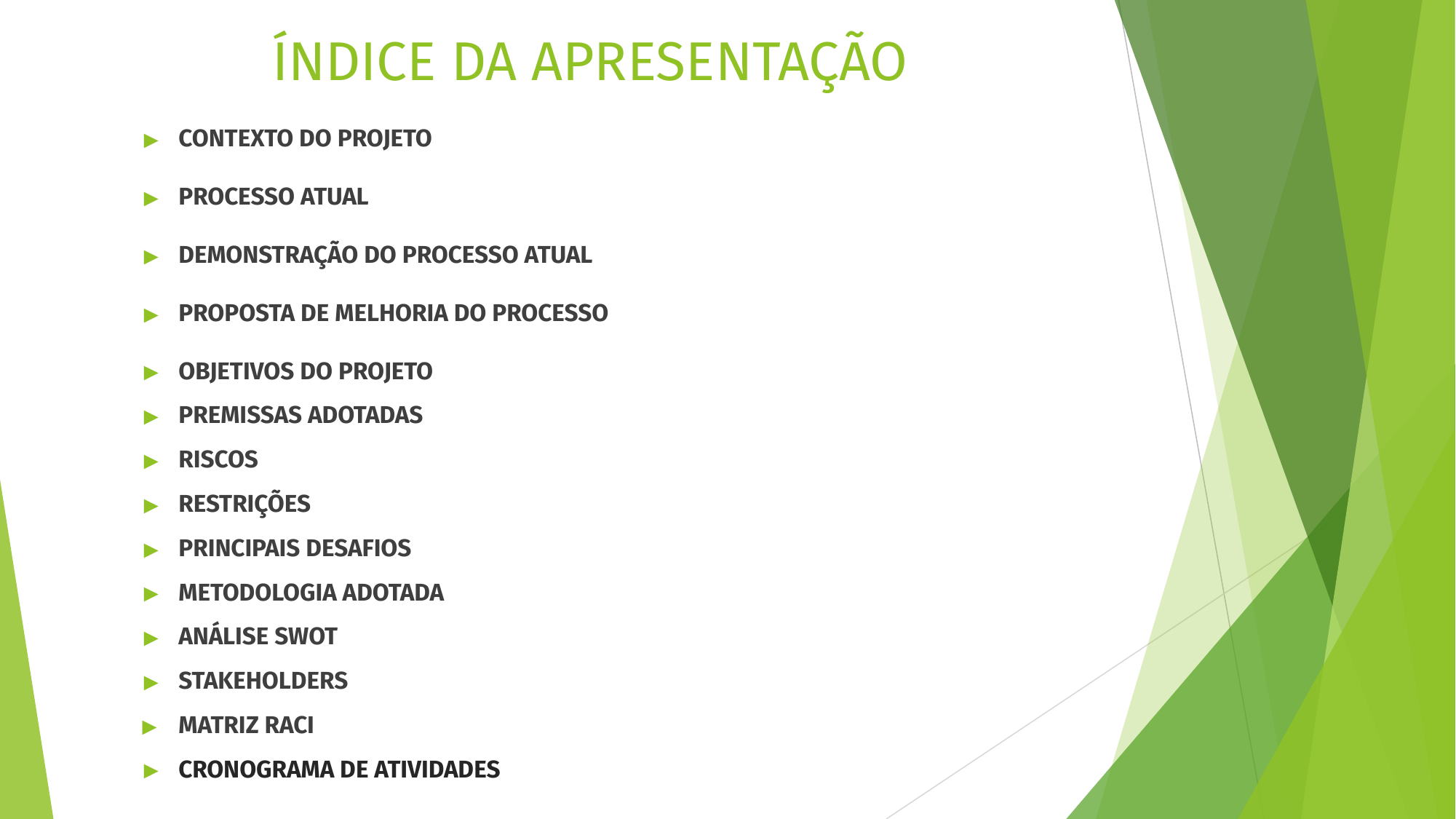

# ÍNDICE DA APRESENTAÇÃO
CONTEXTO DO PROJETO
PROCESSO ATUAL

DEMONSTRAÇÃO DO PROCESSO ATUAL

PROPOSTA DE MELHORIA DO PROCESSO

OBJETIVOS DO PROJETO
PREMISSAS ADOTADAS
RISCOS
RESTRIÇÕES
PRINCIPAIS DESAFIOS
METODOLOGIA ADOTADA
ANÁLISE SWOT
STAKEHOLDERS
MATRIZ RACI
CRONOGRAMA DE ATIVIDADES